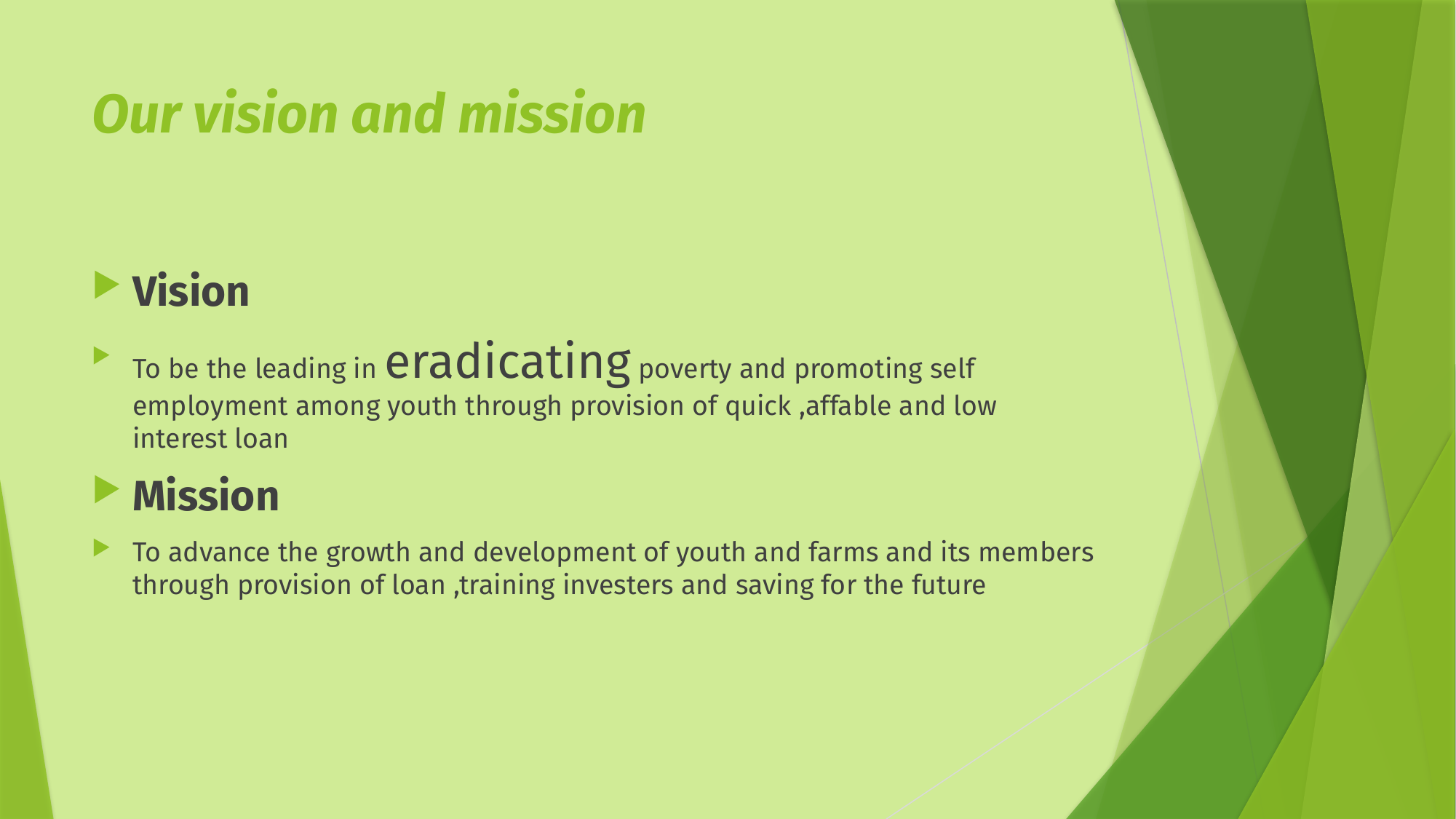

# Our vision and mission
Vision
To be the leading in eradicating poverty and promoting self employment among youth through provision of quick ,affable and low interest loan
Mission
To advance the growth and development of youth and farms and its members through provision of loan ,training investers and saving for the future